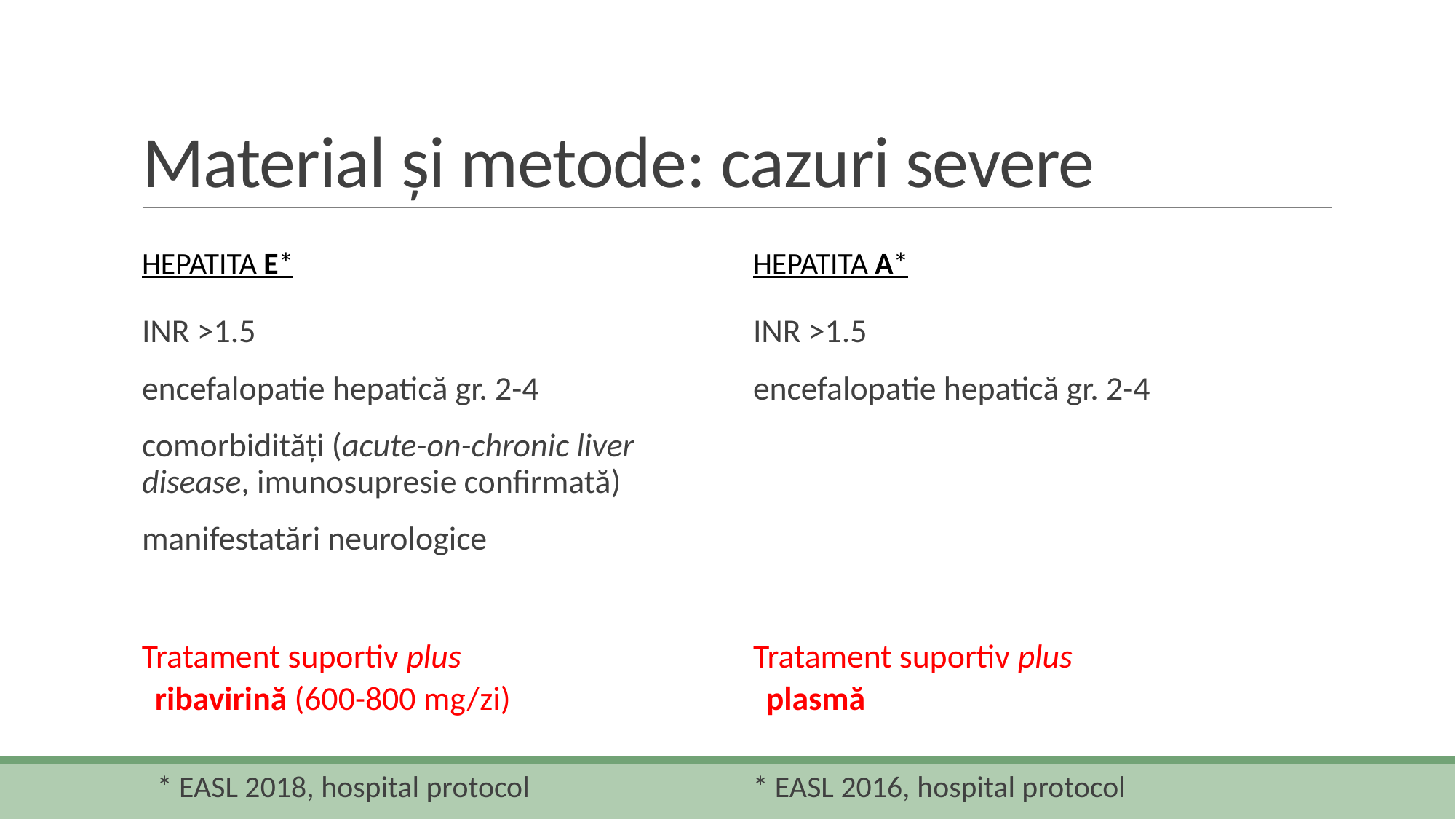

# Material și metode: cazuri severe
Hepatita E*
Hepatita A*
INR >1.5
encefalopatie hepatică gr. 2-4
comorbidități (acute-on-chronic liver disease, imunosupresie confirmată)
manifestatări neurologice
INR >1.5
encefalopatie hepatică gr. 2-4
Tratament suportiv plus
ribavirină (600-800 mg/zi)
Tratament suportiv plus
plasmă
* EASL 2018, hospital protocol
* EASL 2016, hospital protocol